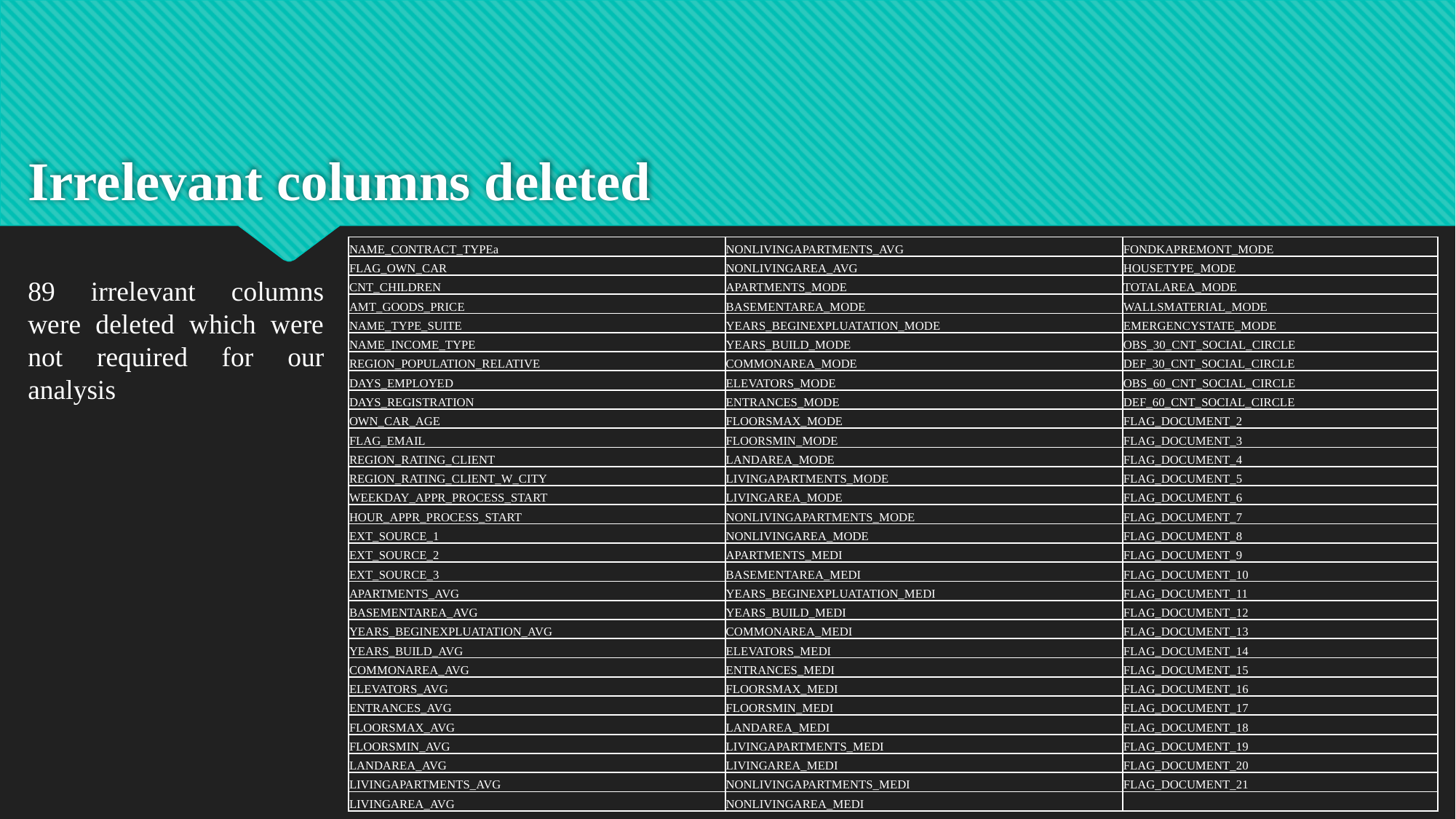

# Irrelevant columns deleted

| NAME\_CONTRACT\_TYPEa | NONLIVINGAPARTMENTS\_AVG | FONDKAPREMONT\_MODE |
| --- | --- | --- |
| FLAG\_OWN\_CAR | NONLIVINGAREA\_AVG | HOUSETYPE\_MODE |
| CNT\_CHILDREN | APARTMENTS\_MODE | TOTALAREA\_MODE |
| AMT\_GOODS\_PRICE | BASEMENTAREA\_MODE | WALLSMATERIAL\_MODE |
| NAME\_TYPE\_SUITE | YEARS\_BEGINEXPLUATATION\_MODE | EMERGENCYSTATE\_MODE |
| NAME\_INCOME\_TYPE | YEARS\_BUILD\_MODE | OBS\_30\_CNT\_SOCIAL\_CIRCLE |
| REGION\_POPULATION\_RELATIVE | COMMONAREA\_MODE | DEF\_30\_CNT\_SOCIAL\_CIRCLE |
| DAYS\_EMPLOYED | ELEVATORS\_MODE | OBS\_60\_CNT\_SOCIAL\_CIRCLE |
| DAYS\_REGISTRATION | ENTRANCES\_MODE | DEF\_60\_CNT\_SOCIAL\_CIRCLE |
| OWN\_CAR\_AGE | FLOORSMAX\_MODE | FLAG\_DOCUMENT\_2 |
| FLAG\_EMAIL | FLOORSMIN\_MODE | FLAG\_DOCUMENT\_3 |
| REGION\_RATING\_CLIENT | LANDAREA\_MODE | FLAG\_DOCUMENT\_4 |
| REGION\_RATING\_CLIENT\_W\_CITY | LIVINGAPARTMENTS\_MODE | FLAG\_DOCUMENT\_5 |
| WEEKDAY\_APPR\_PROCESS\_START | LIVINGAREA\_MODE | FLAG\_DOCUMENT\_6 |
| HOUR\_APPR\_PROCESS\_START | NONLIVINGAPARTMENTS\_MODE | FLAG\_DOCUMENT\_7 |
| EXT\_SOURCE\_1 | NONLIVINGAREA\_MODE | FLAG\_DOCUMENT\_8 |
| EXT\_SOURCE\_2 | APARTMENTS\_MEDI | FLAG\_DOCUMENT\_9 |
| EXT\_SOURCE\_3 | BASEMENTAREA\_MEDI | FLAG\_DOCUMENT\_10 |
| APARTMENTS\_AVG | YEARS\_BEGINEXPLUATATION\_MEDI | FLAG\_DOCUMENT\_11 |
| BASEMENTAREA\_AVG | YEARS\_BUILD\_MEDI | FLAG\_DOCUMENT\_12 |
| YEARS\_BEGINEXPLUATATION\_AVG | COMMONAREA\_MEDI | FLAG\_DOCUMENT\_13 |
| YEARS\_BUILD\_AVG | ELEVATORS\_MEDI | FLAG\_DOCUMENT\_14 |
| COMMONAREA\_AVG | ENTRANCES\_MEDI | FLAG\_DOCUMENT\_15 |
| ELEVATORS\_AVG | FLOORSMAX\_MEDI | FLAG\_DOCUMENT\_16 |
| ENTRANCES\_AVG | FLOORSMIN\_MEDI | FLAG\_DOCUMENT\_17 |
| FLOORSMAX\_AVG | LANDAREA\_MEDI | FLAG\_DOCUMENT\_18 |
| FLOORSMIN\_AVG | LIVINGAPARTMENTS\_MEDI | FLAG\_DOCUMENT\_19 |
| LANDAREA\_AVG | LIVINGAREA\_MEDI | FLAG\_DOCUMENT\_20 |
| LIVINGAPARTMENTS\_AVG | NONLIVINGAPARTMENTS\_MEDI | FLAG\_DOCUMENT\_21 |
| LIVINGAREA\_AVG | NONLIVINGAREA\_MEDI |  |
89 irrelevant columns were deleted which were not required for our analysis